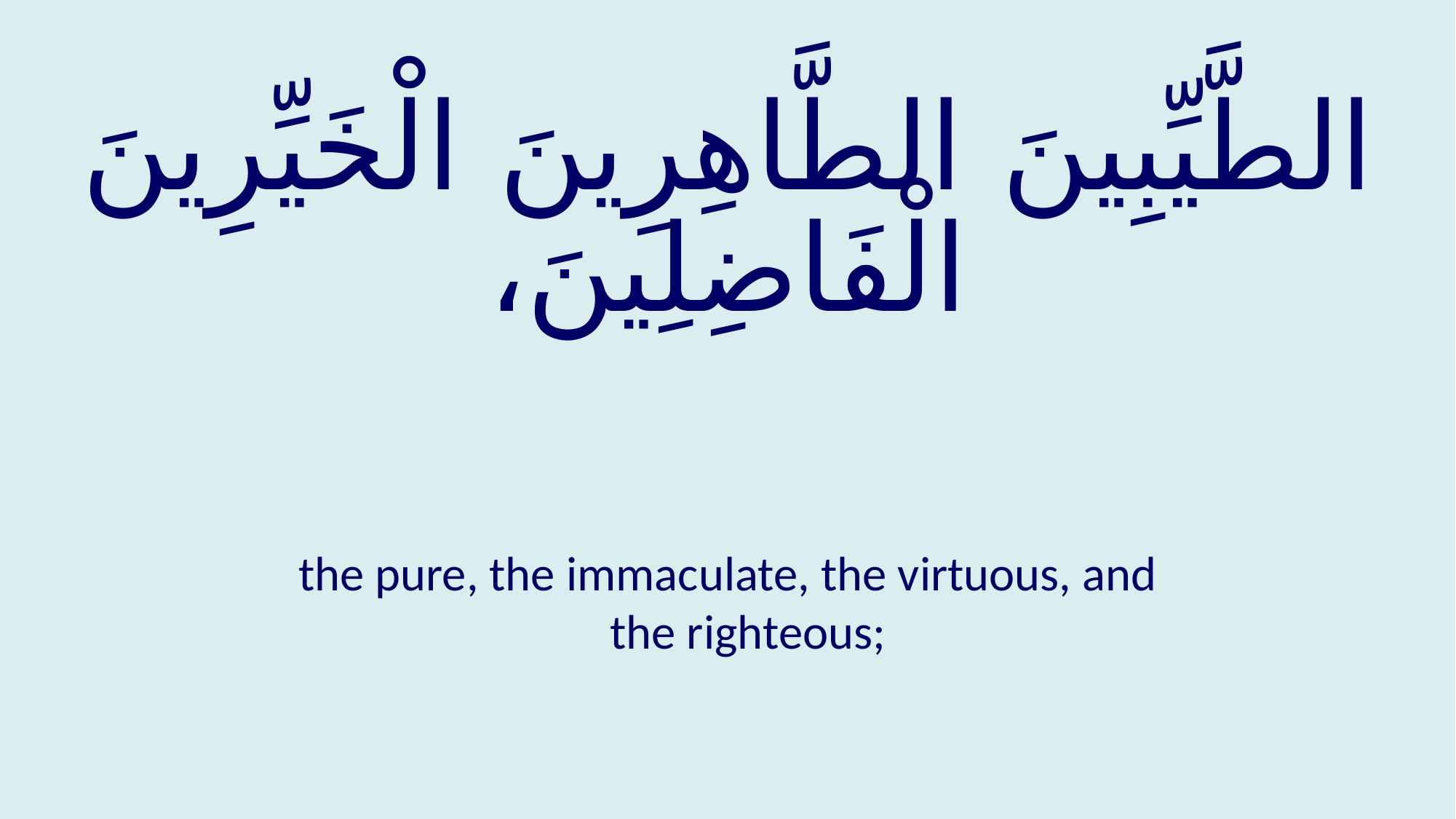

# الطَّيِّبِينَ الطَّاهِرِينَ الْخَيِّرِينَ الْفَاضِلِينَ،
the pure, the immaculate, the virtuous, and the righteous;